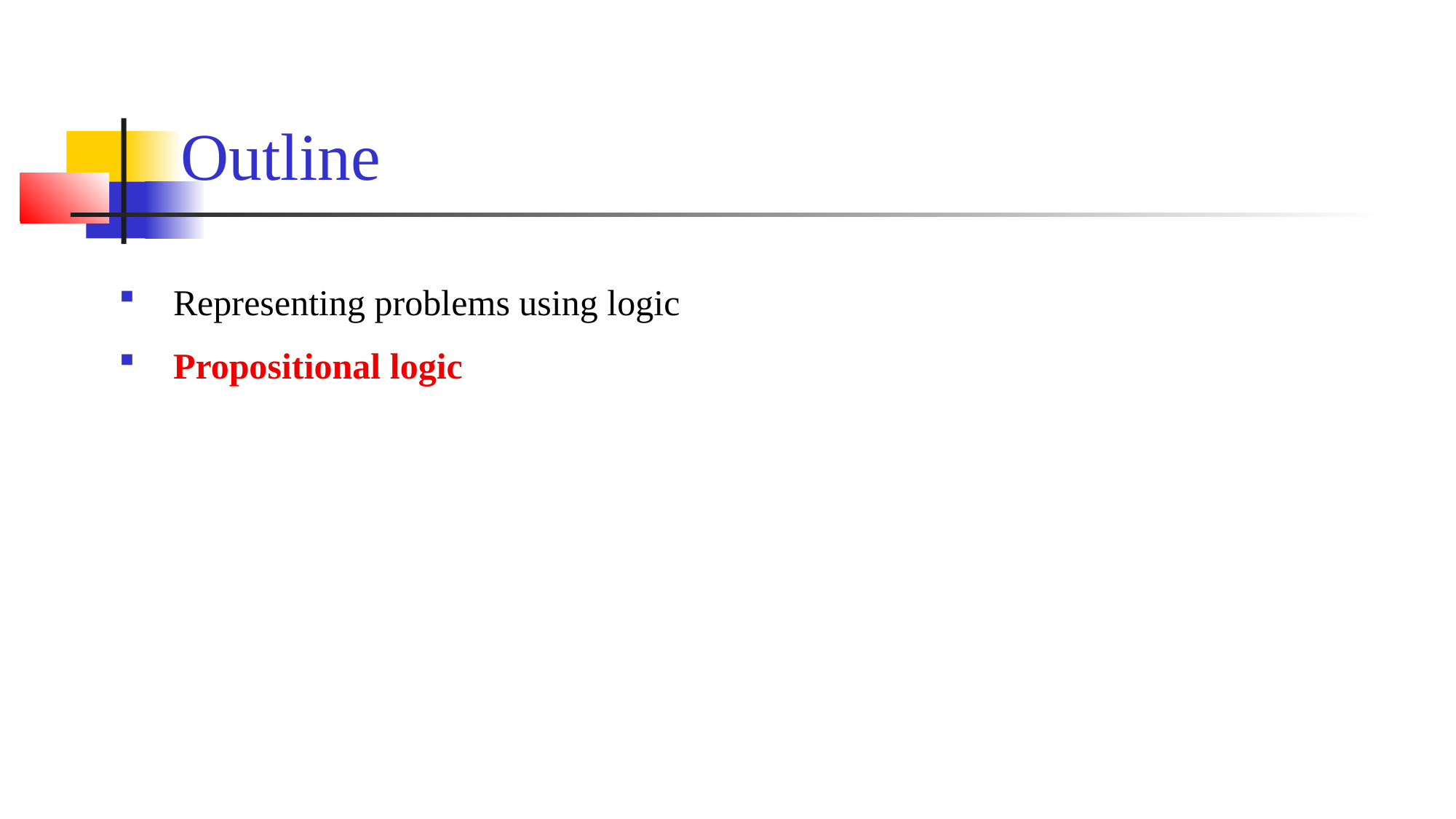

Outline
Representing problems using logic
Propositional logic